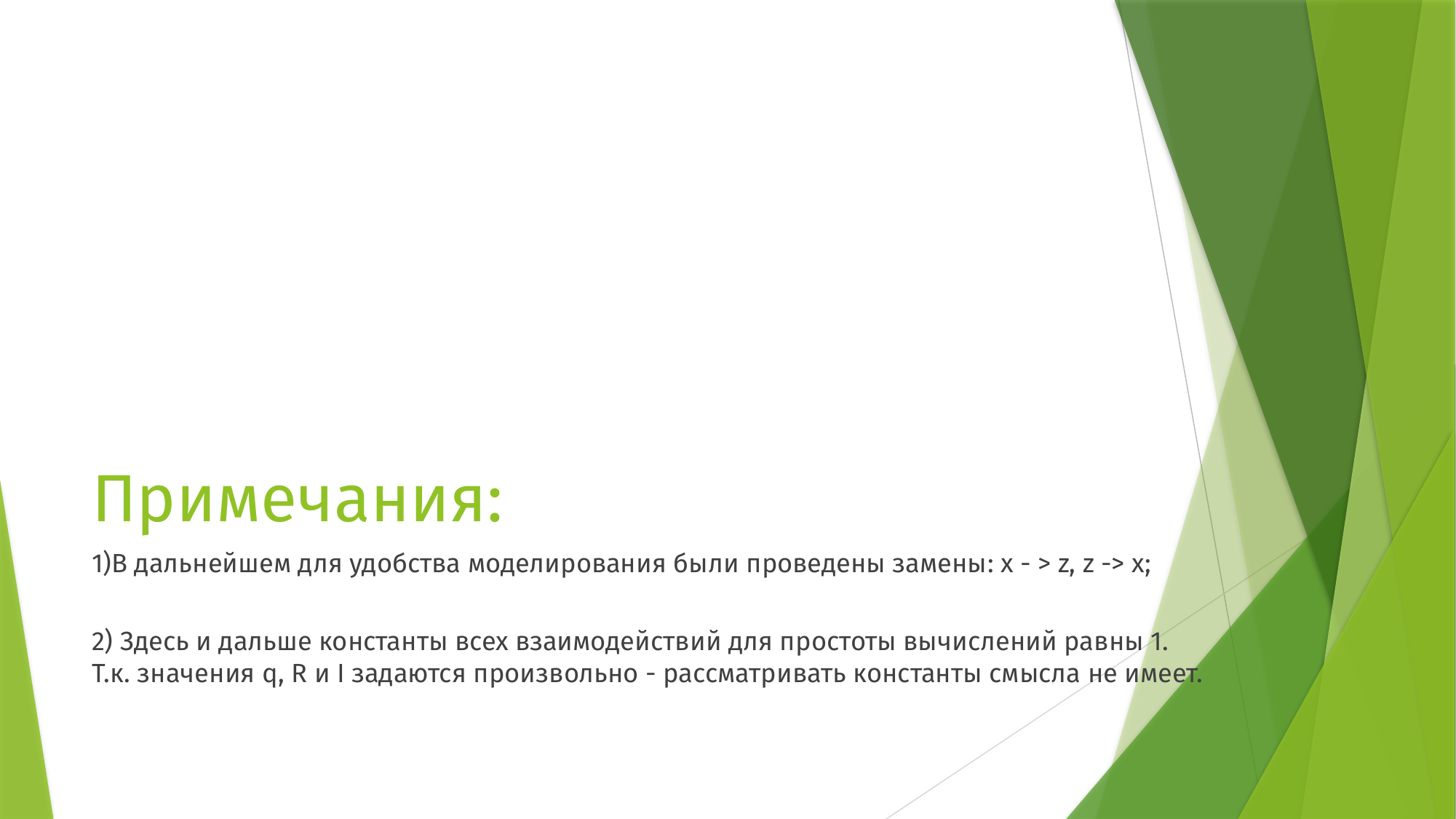

# Примечания:
1)В дальнейшем для удобства моделирования были проведены замены: x - > z, z -> x;
2) Здесь и дальше константы всех взаимодействий для простоты вычислений равны 1. Т.к. значения q, R и I задаются произвольно - рассматривать константы смысла не имеет.